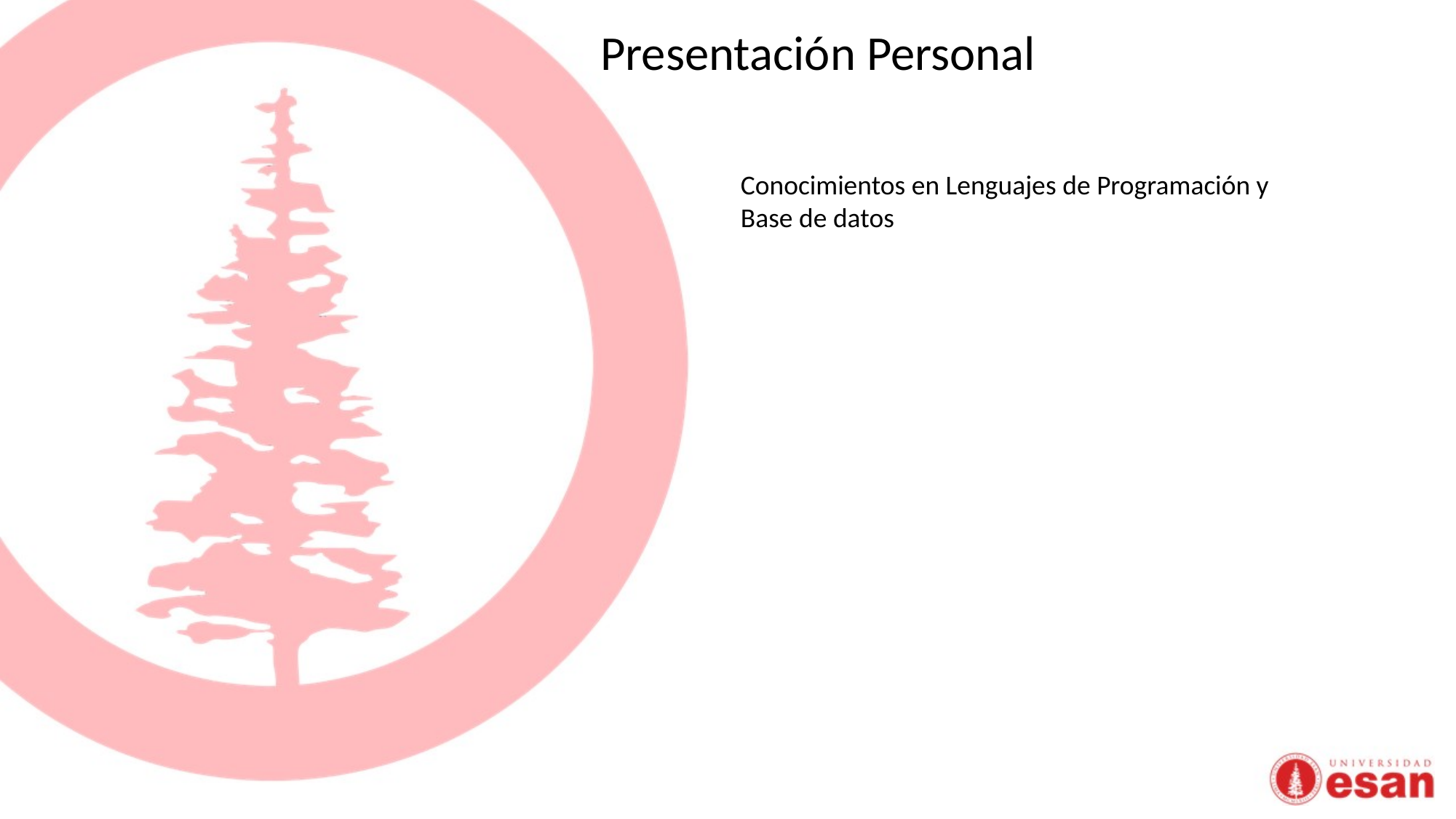

# Presentación Personal
Conocimientos en Lenguajes de Programación y Base de datos